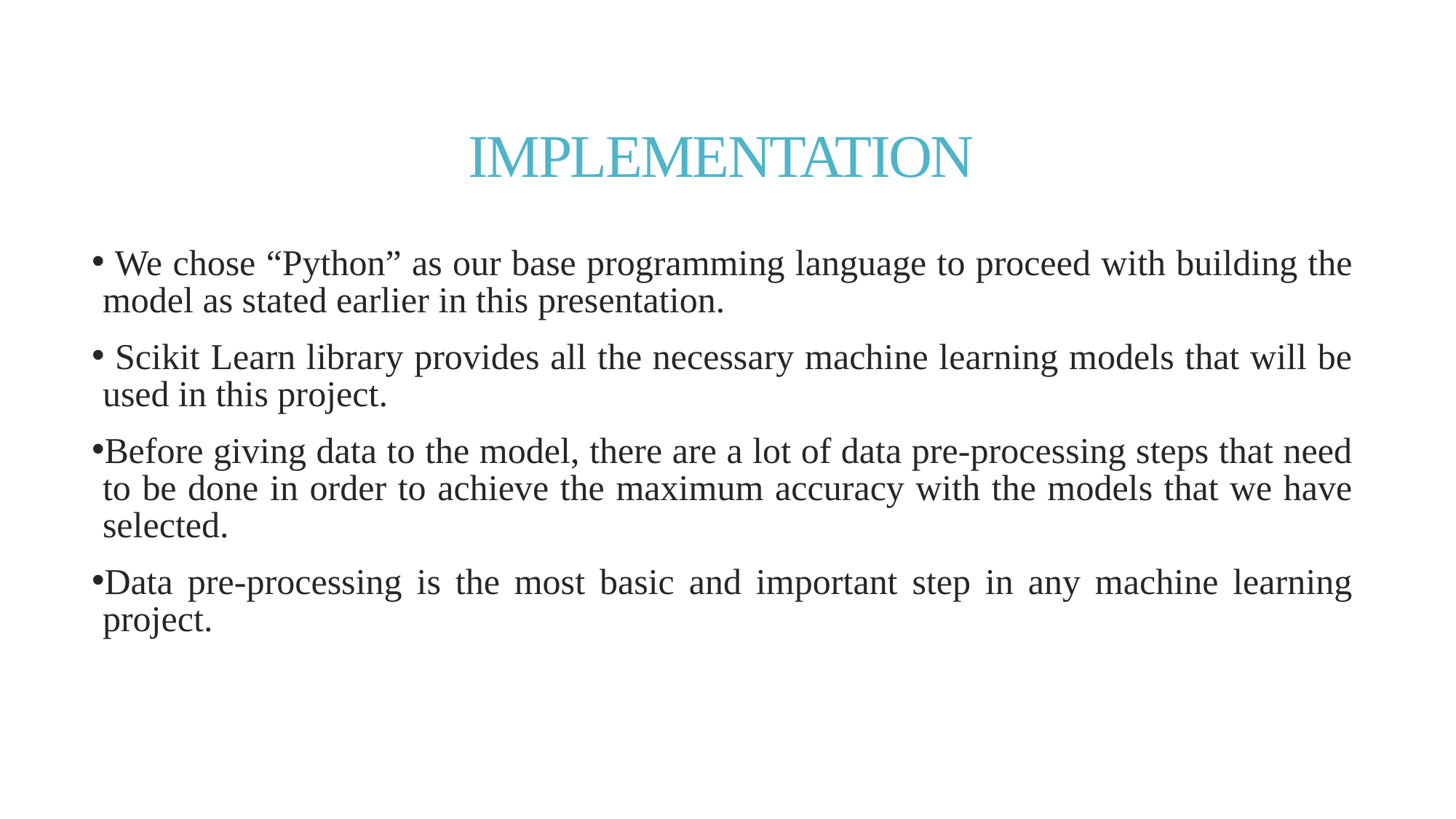

# IMPLEMENTATION
 We chose “Python” as our base programming language to proceed with building the model as stated earlier in this presentation.
 Scikit Learn library provides all the necessary machine learning models that will be used in this project.
Before giving data to the model, there are a lot of data pre-processing steps that need to be done in order to achieve the maximum accuracy with the models that we have selected.
Data pre-processing is the most basic and important step in any machine learning project.